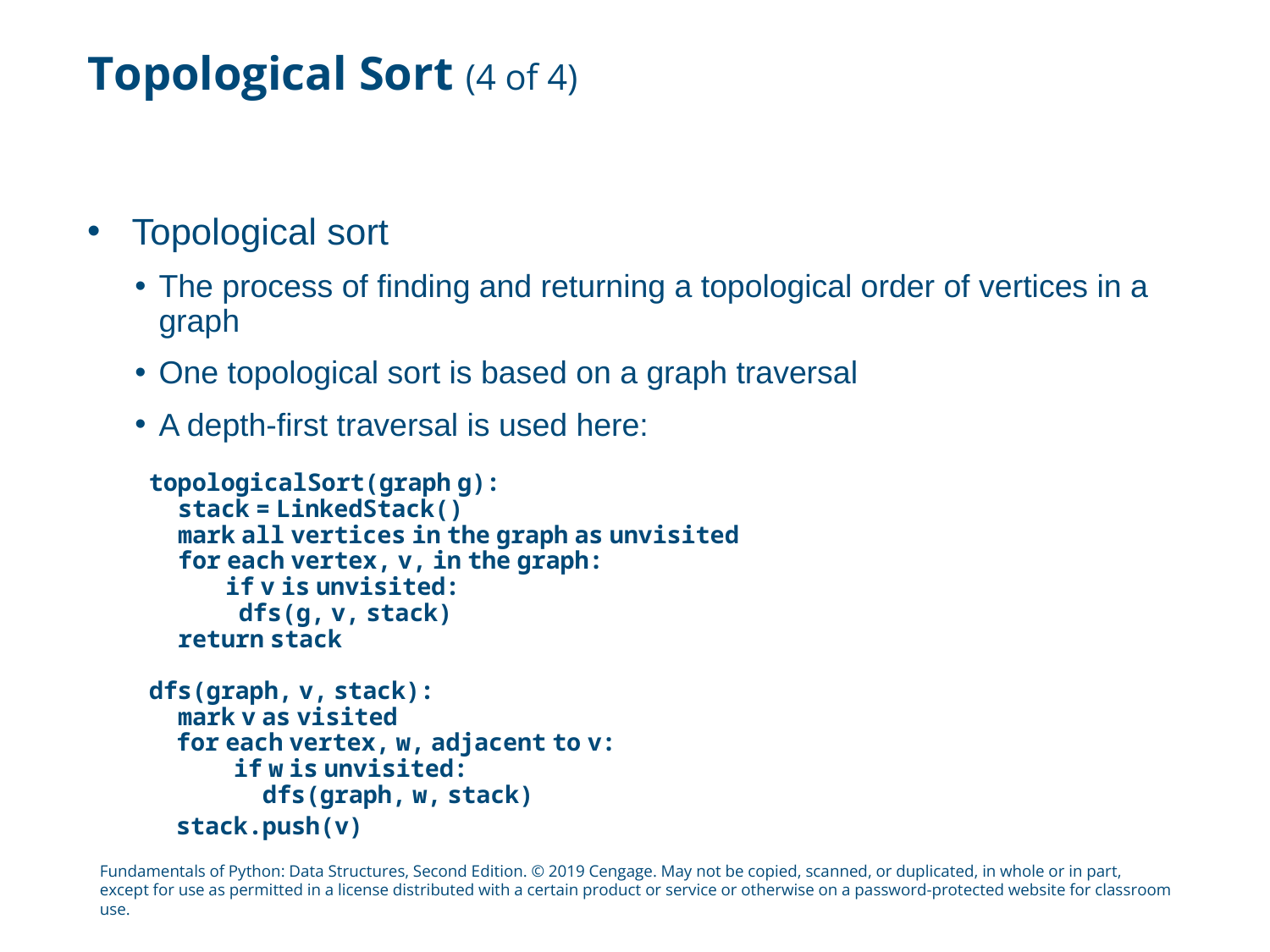

# Topological Sort (4 of 4)
Topological sort
The process of finding and returning a topological order of vertices in a graph
One topological sort is based on a graph traversal
A depth-first traversal is used here:
topologicalSort(graph g):
stack = LinkedStack()
mark all vertices in the graph as unvisited
for each vertex, v, in the graph:
if v is unvisited:
dfs(g, v, stack)
return stack

dfs(graph, v, stack):
mark v as visited
  for each vertex, w, adjacent to v:
      if w is unvisited:
        dfs(graph, w, stack)
  stack.push(v)
Fundamentals of Python: Data Structures, Second Edition. © 2019 Cengage. May not be copied, scanned, or duplicated, in whole or in part, except for use as permitted in a license distributed with a certain product or service or otherwise on a password-protected website for classroom use.